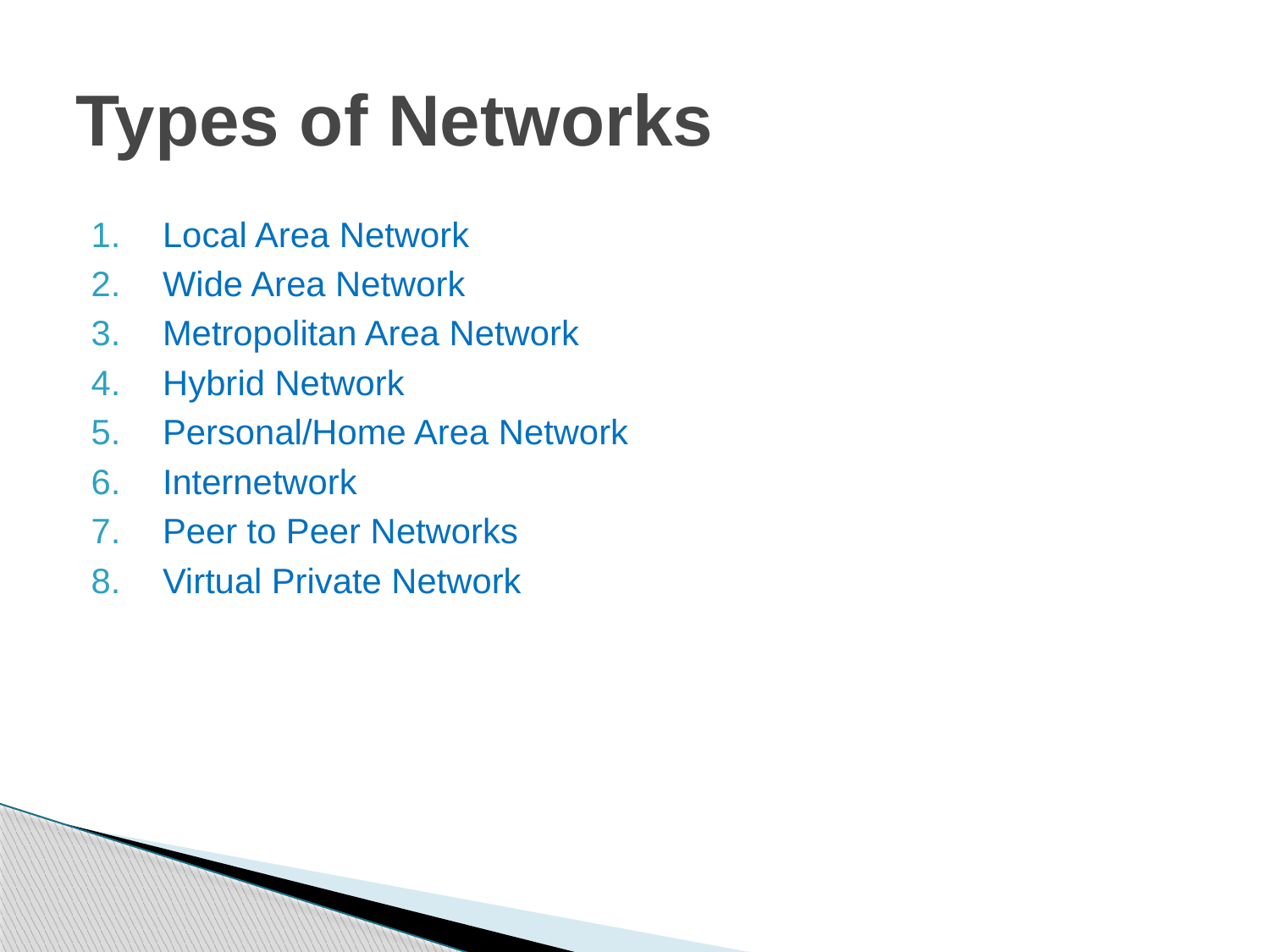

# Types of Networks
Local Area Network
Wide Area Network
Metropolitan Area Network
Hybrid Network
Personal/Home Area Network
Internetwork
Peer to Peer Networks
Virtual Private Network